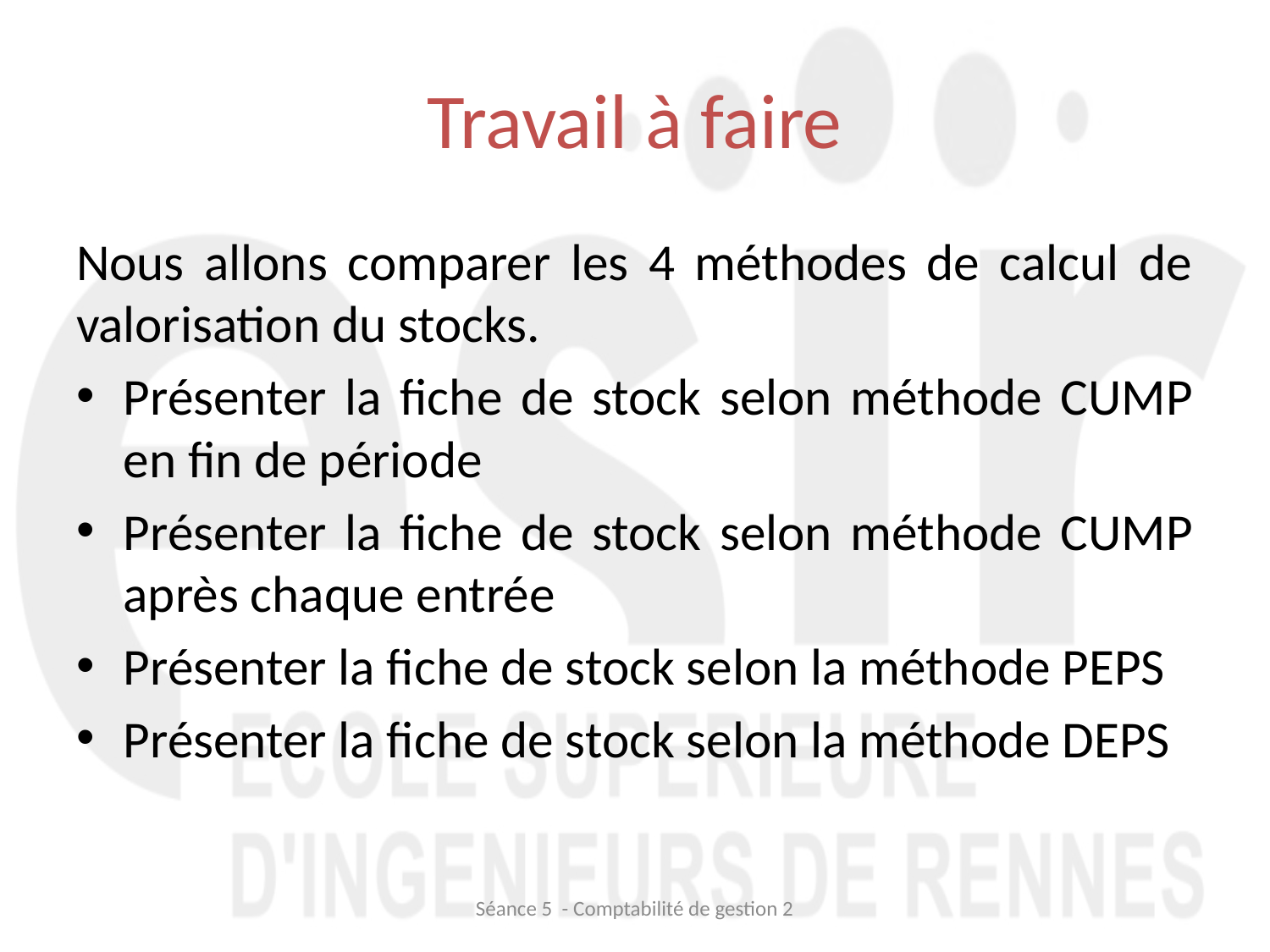

# Travail à faire
Nous allons comparer les 4 méthodes de calcul de valorisation du stocks.
Présenter la fiche de stock selon méthode CUMP en fin de période
Présenter la fiche de stock selon méthode CUMP après chaque entrée
Présenter la fiche de stock selon la méthode PEPS
Présenter la fiche de stock selon la méthode DEPS
Séance 5  - Comptabilité de gestion 2